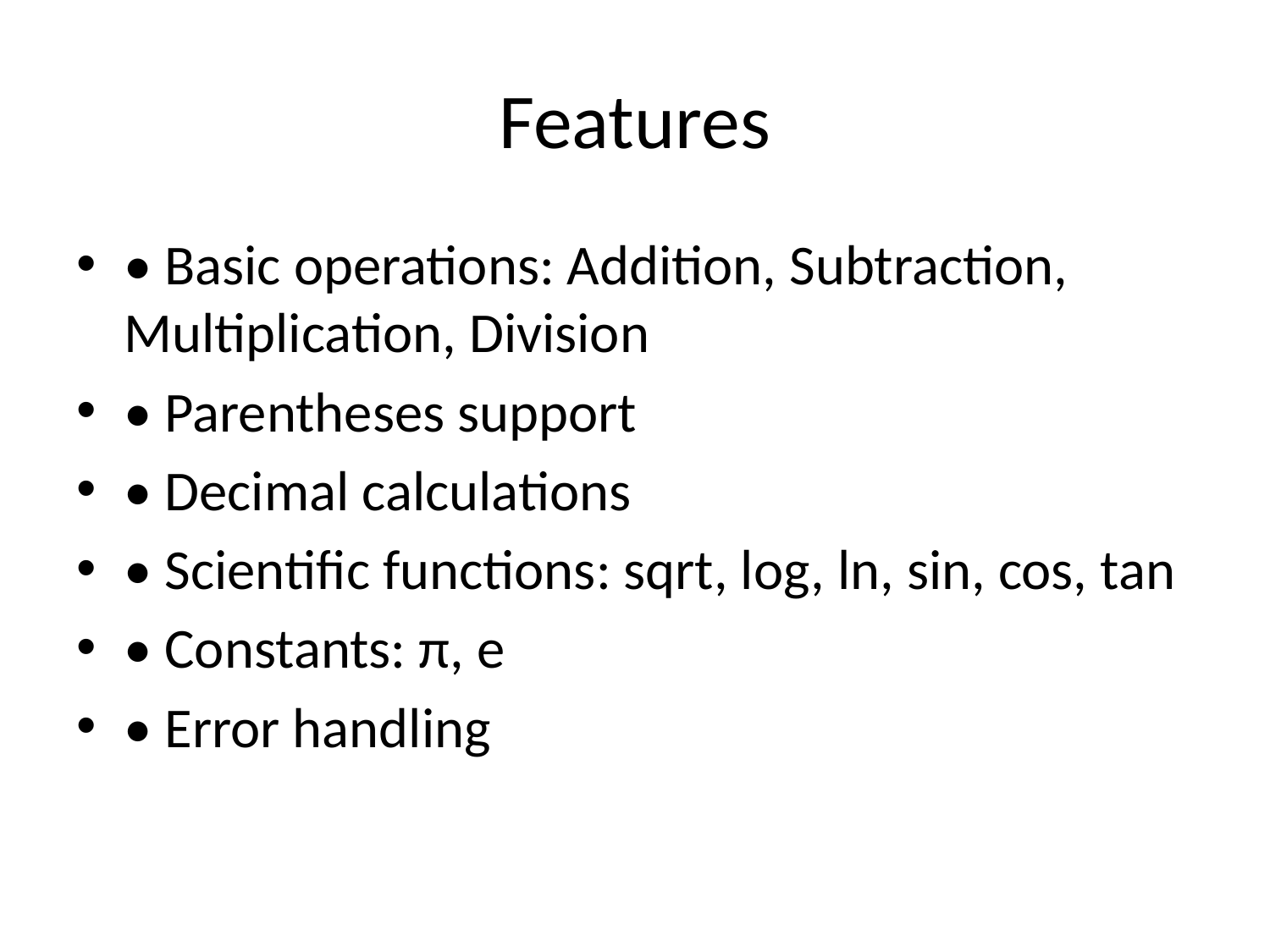

# Features
• Basic operations: Addition, Subtraction, Multiplication, Division
• Parentheses support
• Decimal calculations
• Scientific functions: sqrt, log, ln, sin, cos, tan
• Constants: π, e
• Error handling